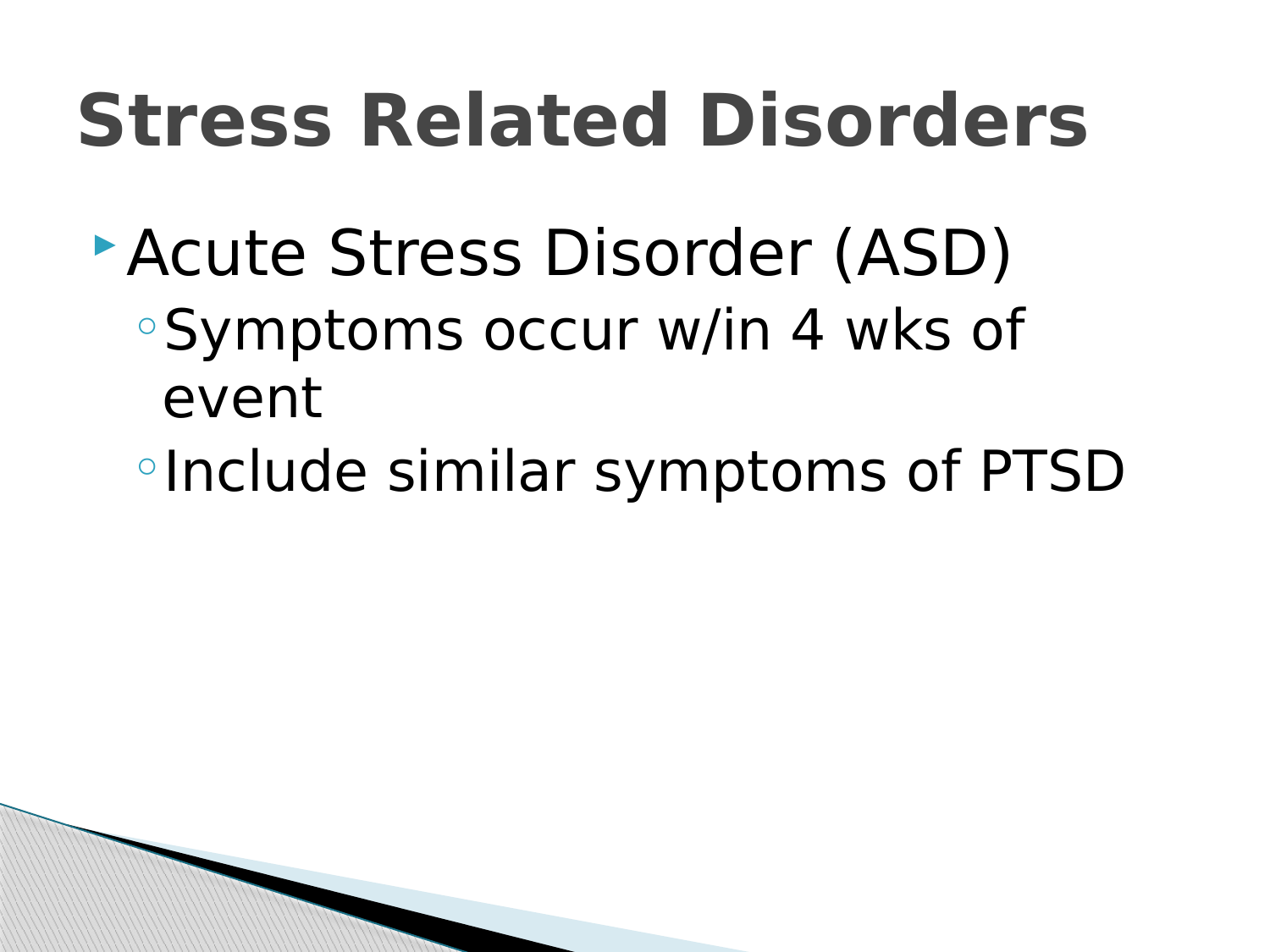

# Stress Related Disorders
LO 12.4 Types and symptoms of anxiety disorders
Acute Stress Disorder (ASD)
Symptoms occur w/in 4 wks of event
Include similar symptoms of PTSD